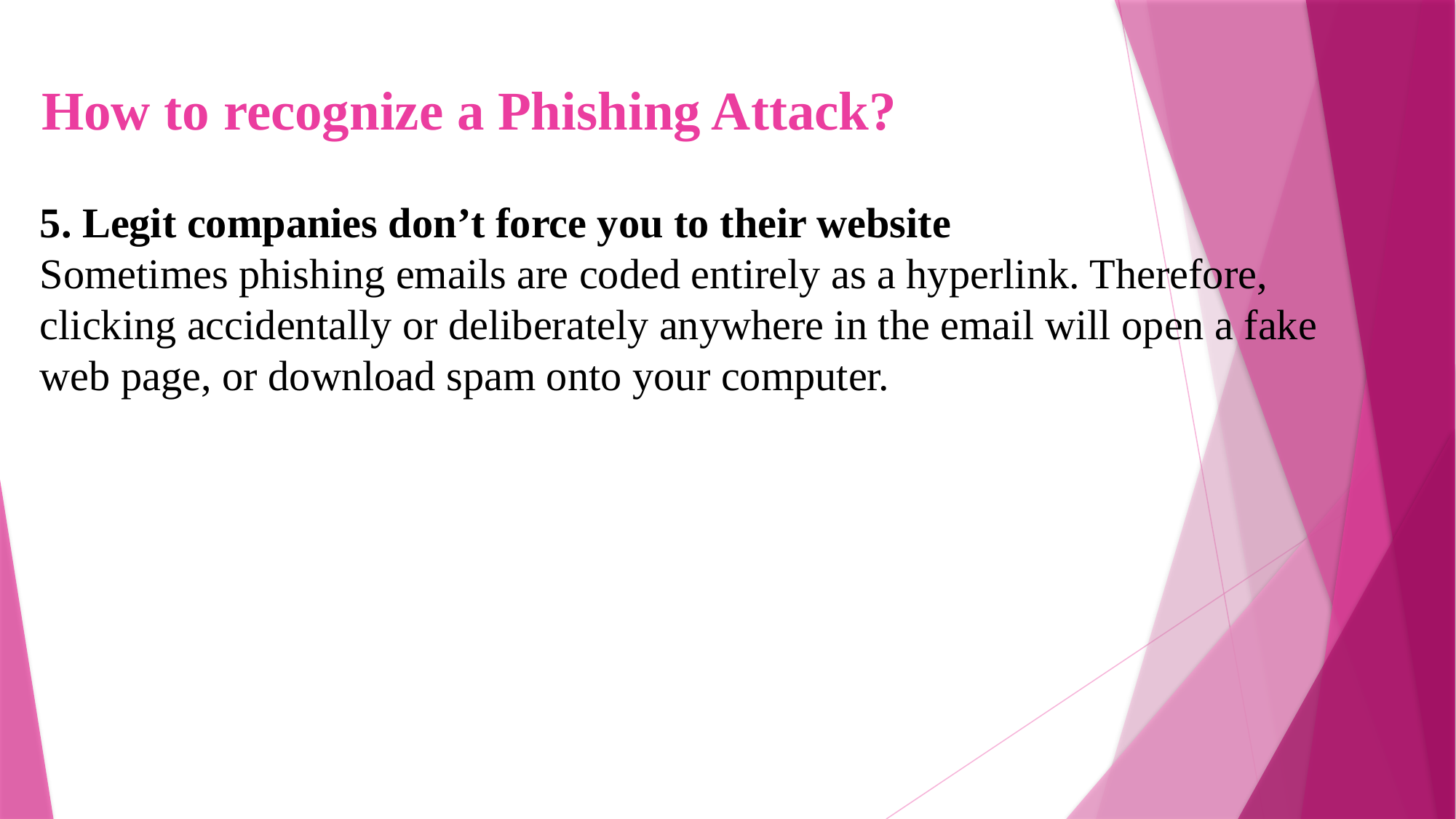

# How to recognize a Phishing Attack?
5. Legit companies don’t force you to their website
Sometimes phishing emails are coded entirely as a hyperlink. Therefore, clicking accidentally or deliberately anywhere in the email will open a fake web page, or download spam onto your computer.